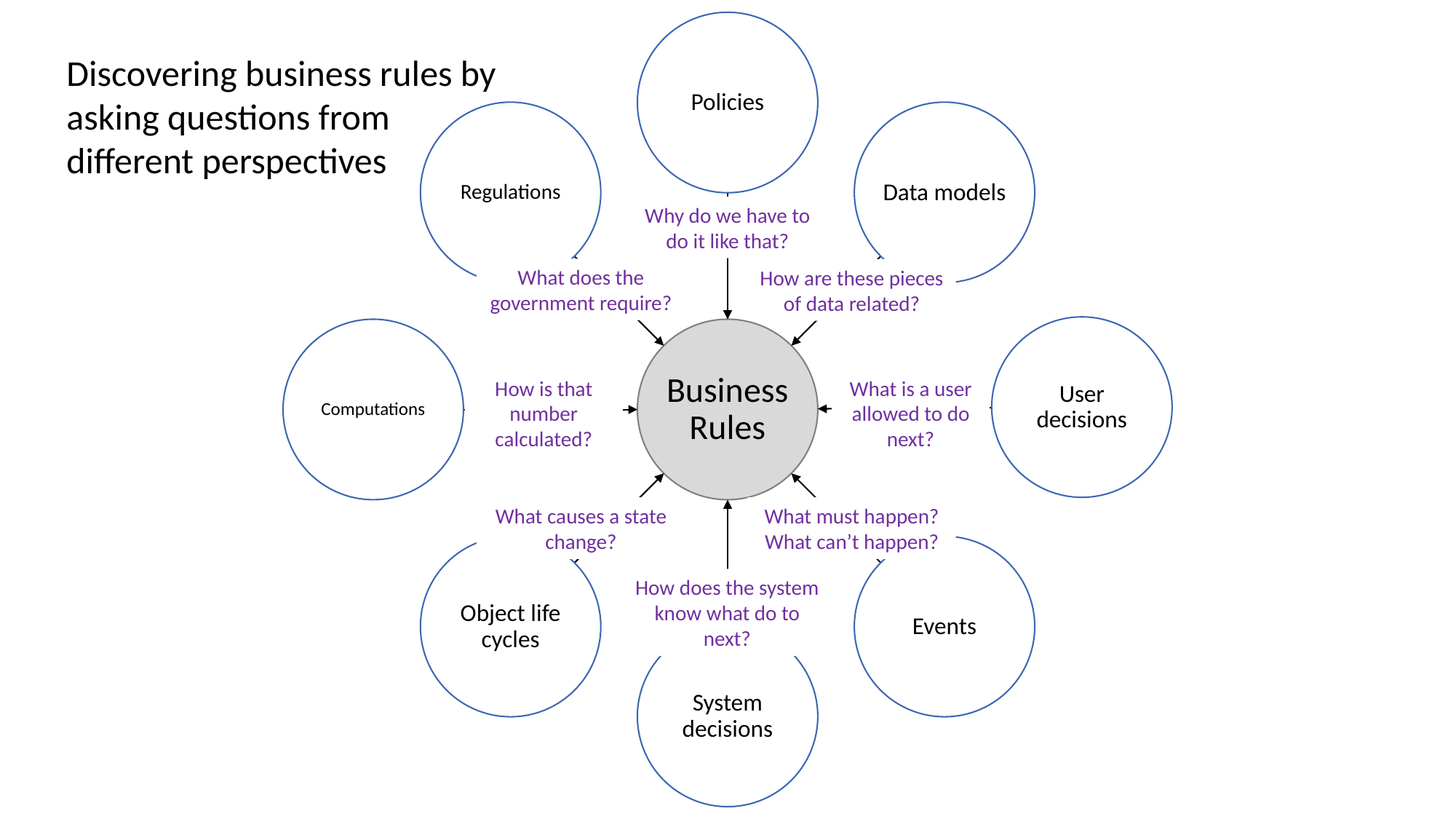

Business Rules

Policies

Data models

User decisions

Events

System decisions

Object life cycles

Computations

Regulations
Discovering business rules by
asking questions from
different perspectives
Why do we have to do it like that?
What does the government require?
How are these pieces of data related?
How is that number calculated?
What is a user allowed to do next?
What causes a state change?
What must happen? What can’t happen?
How does the system know what do to next?